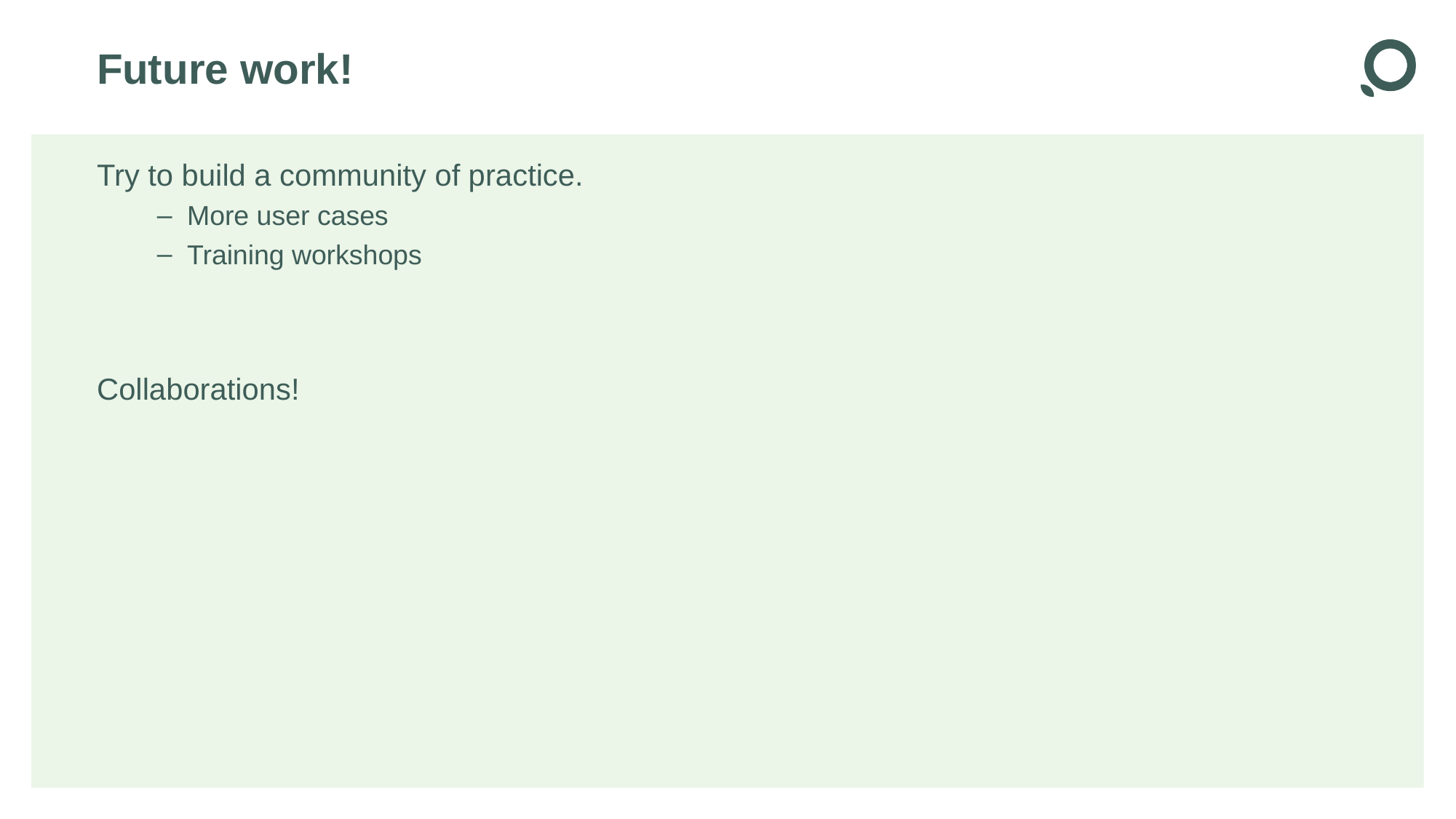

# Future work!
Try to build a community of practice.
More user cases
Training workshops

Collaborations!